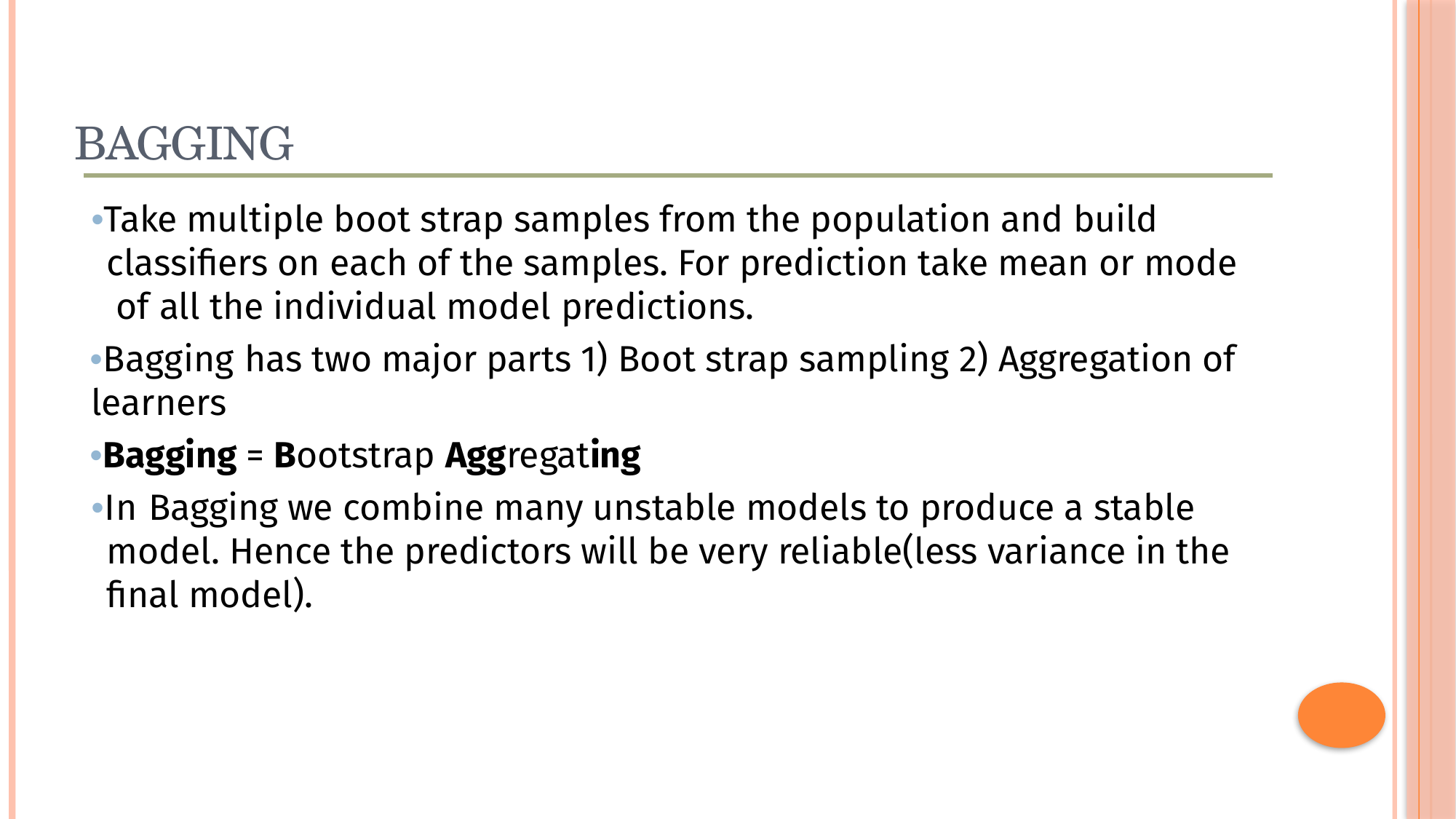

# Bagging

•Take multiple boot strap samples from the population and build  classifiers on each of the samples. For prediction take mean or mode  of all the individual model predictions.
•Bagging has two major parts 1) Boot strap sampling 2) Aggregation of
learners
•Bagging = Bootstrap Aggregating
•In Bagging we combine many unstable models to produce a stable  model. Hence the predictors will be very reliable(less variance in the  final model).